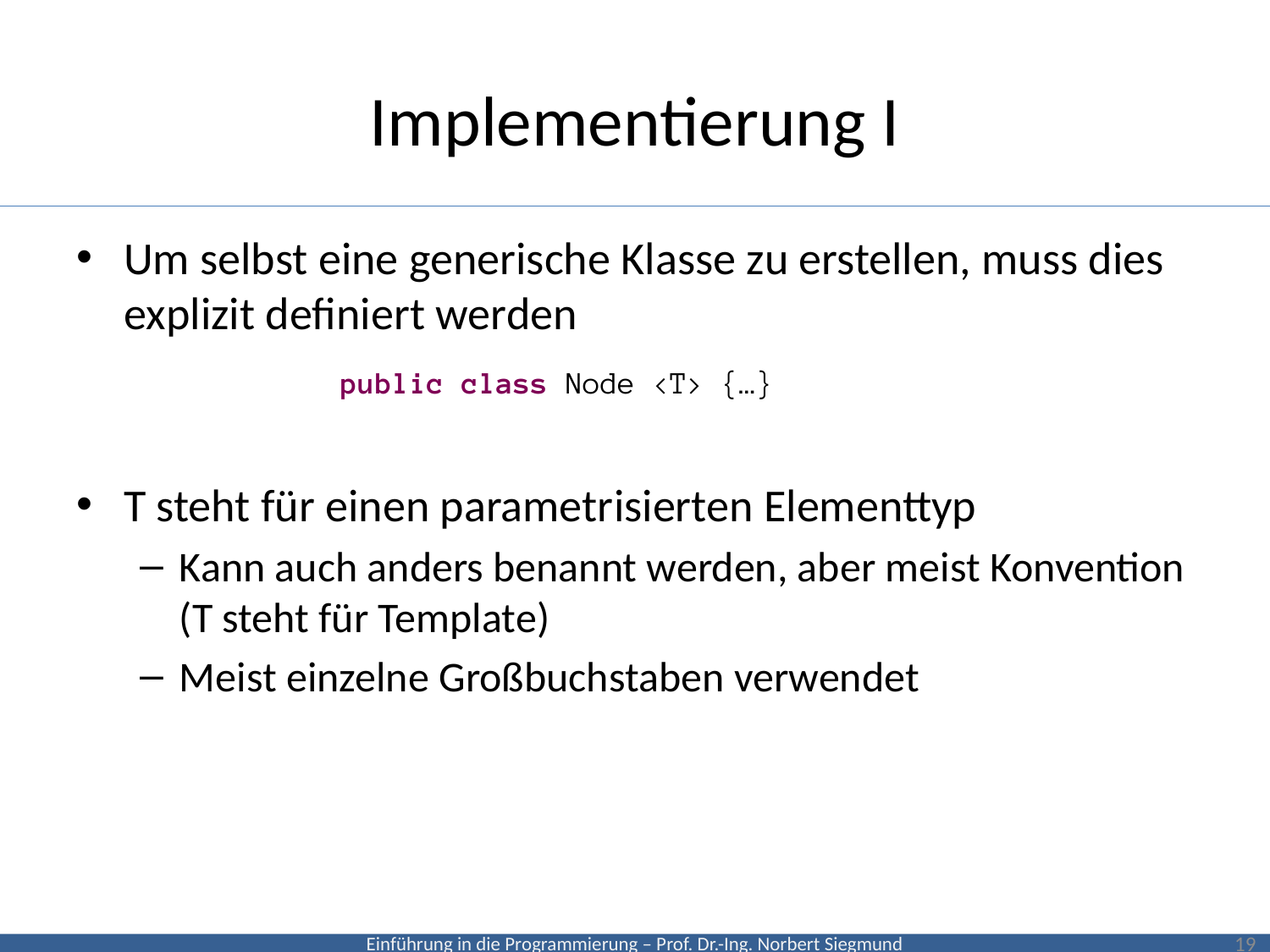

# Implementierung I
Um selbst eine generische Klasse zu erstellen, muss dies explizit definiert werden

T steht für einen parametrisierten Elementtyp
Kann auch anders benannt werden, aber meist Konvention
(T steht für Template)
Meist einzelne Großbuchstaben verwendet

public class Node <T> {…}
19